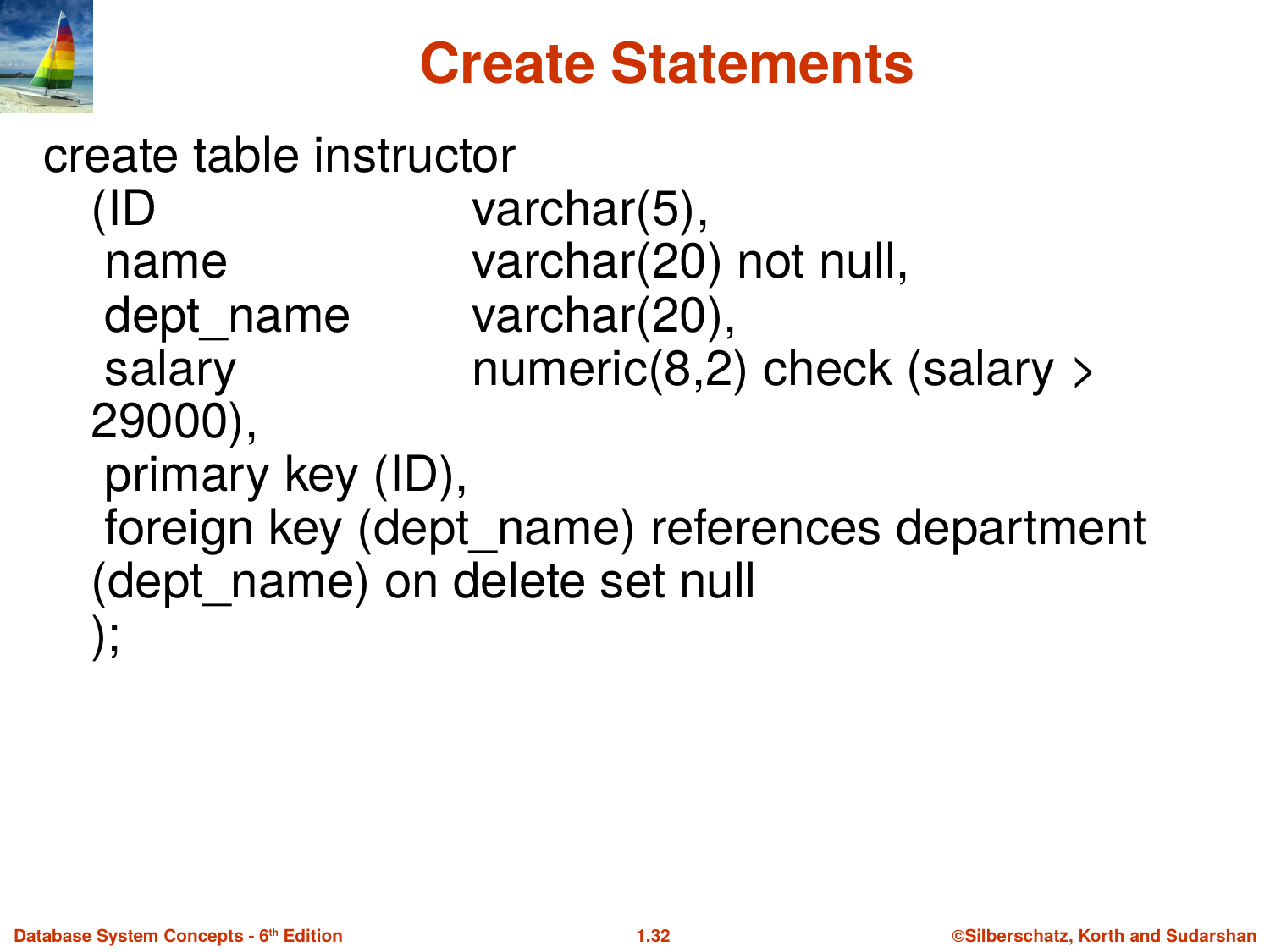

# Create Statements
create table instructor
	(ID			varchar(5),
	 name		varchar(20) not null,
	 dept_name	varchar(20),
	 salary		numeric(8,2) check (salary > 29000),
	 primary key (ID),
	 foreign key (dept_name) references department (dept_name) on delete set null
	);